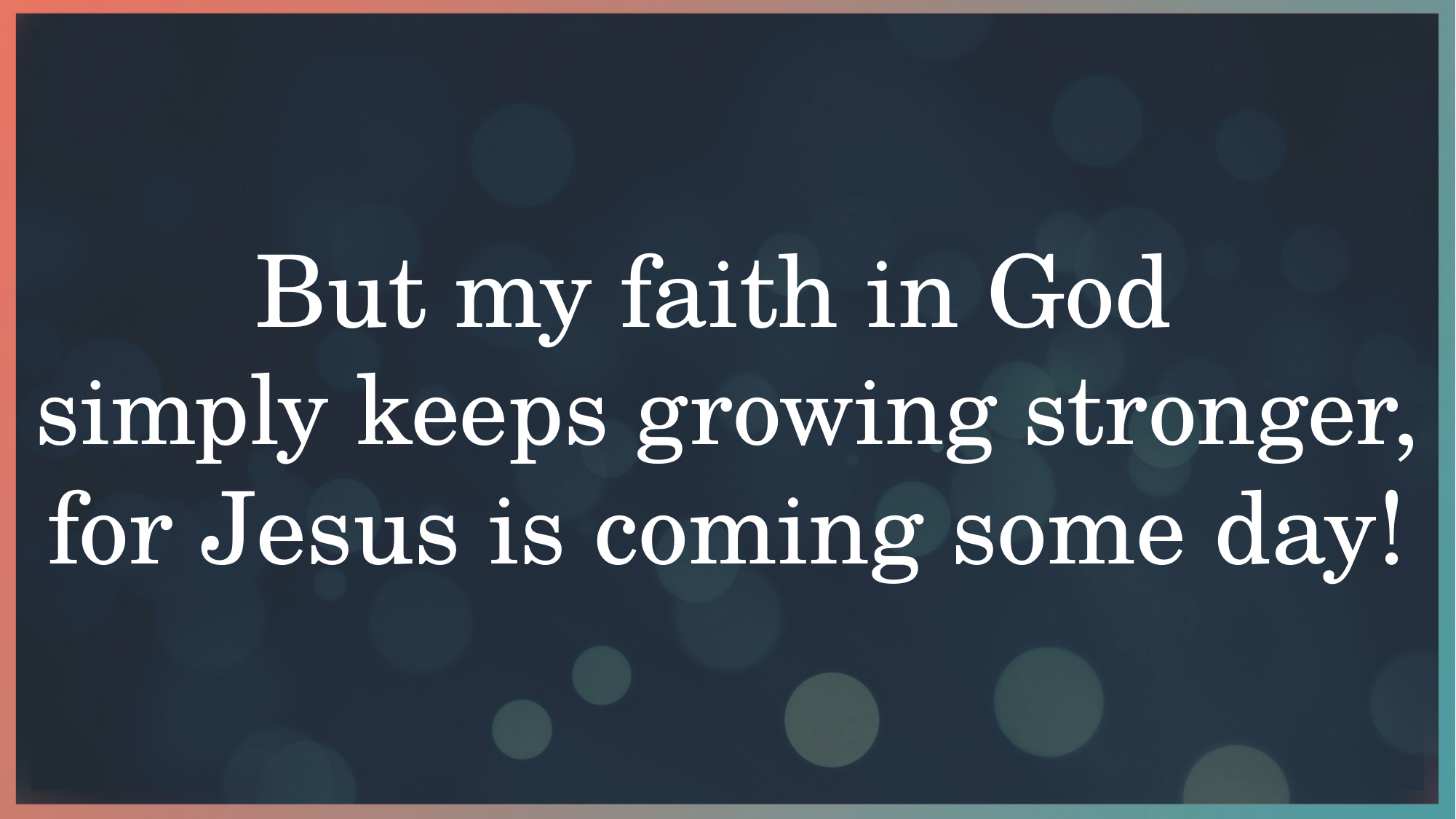

But my faith in God
simply keeps growing stronger,
for Jesus is coming some day!